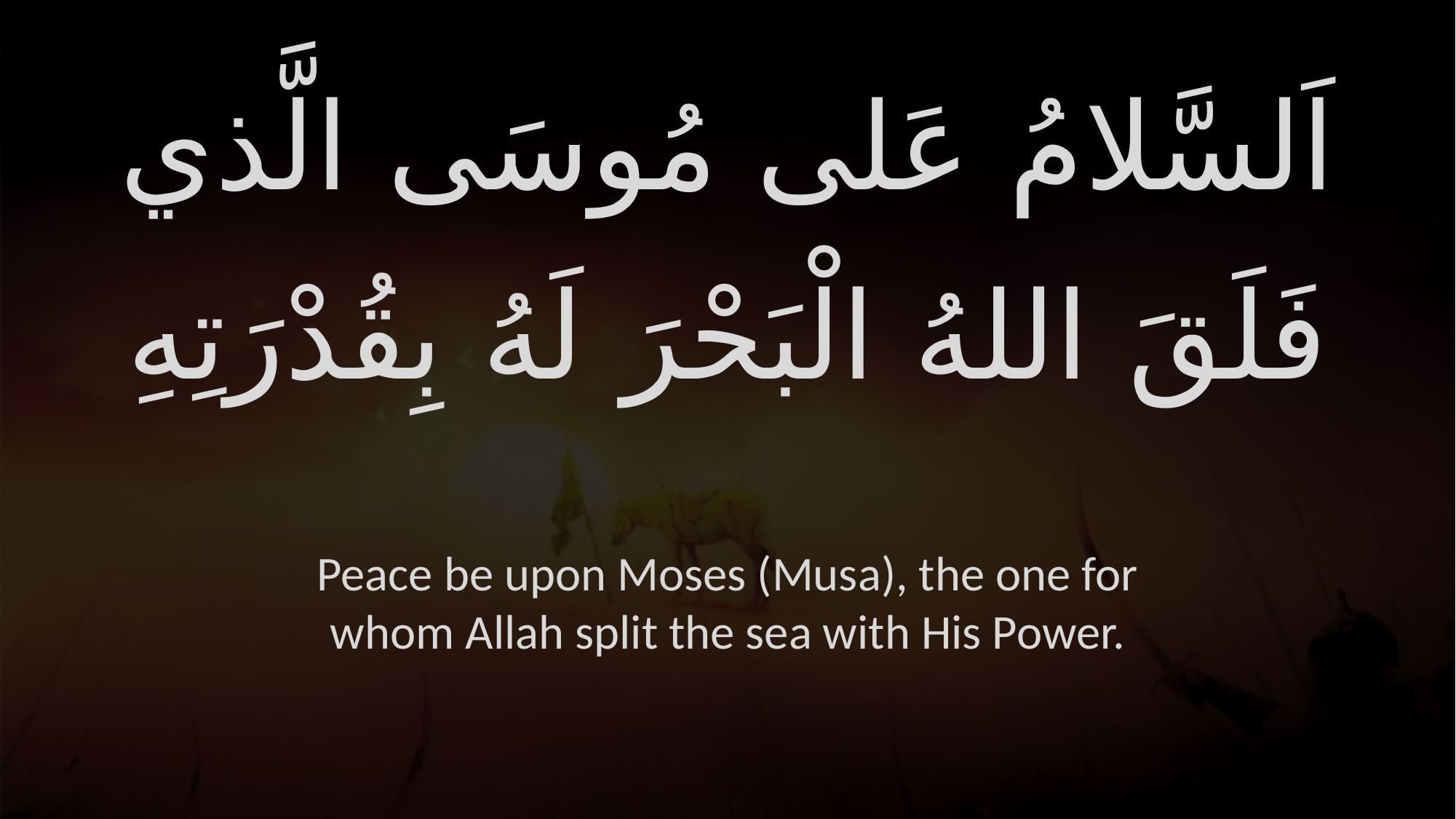

# اَلسَّلامُ عَلى مُوسَى الَّذي فَلَقَ اللهُ الْبَحْرَ لَهُ بِقُدْرَتِهِ
Peace be upon Moses (Musa), the one for whom Allah split the sea with His Power.